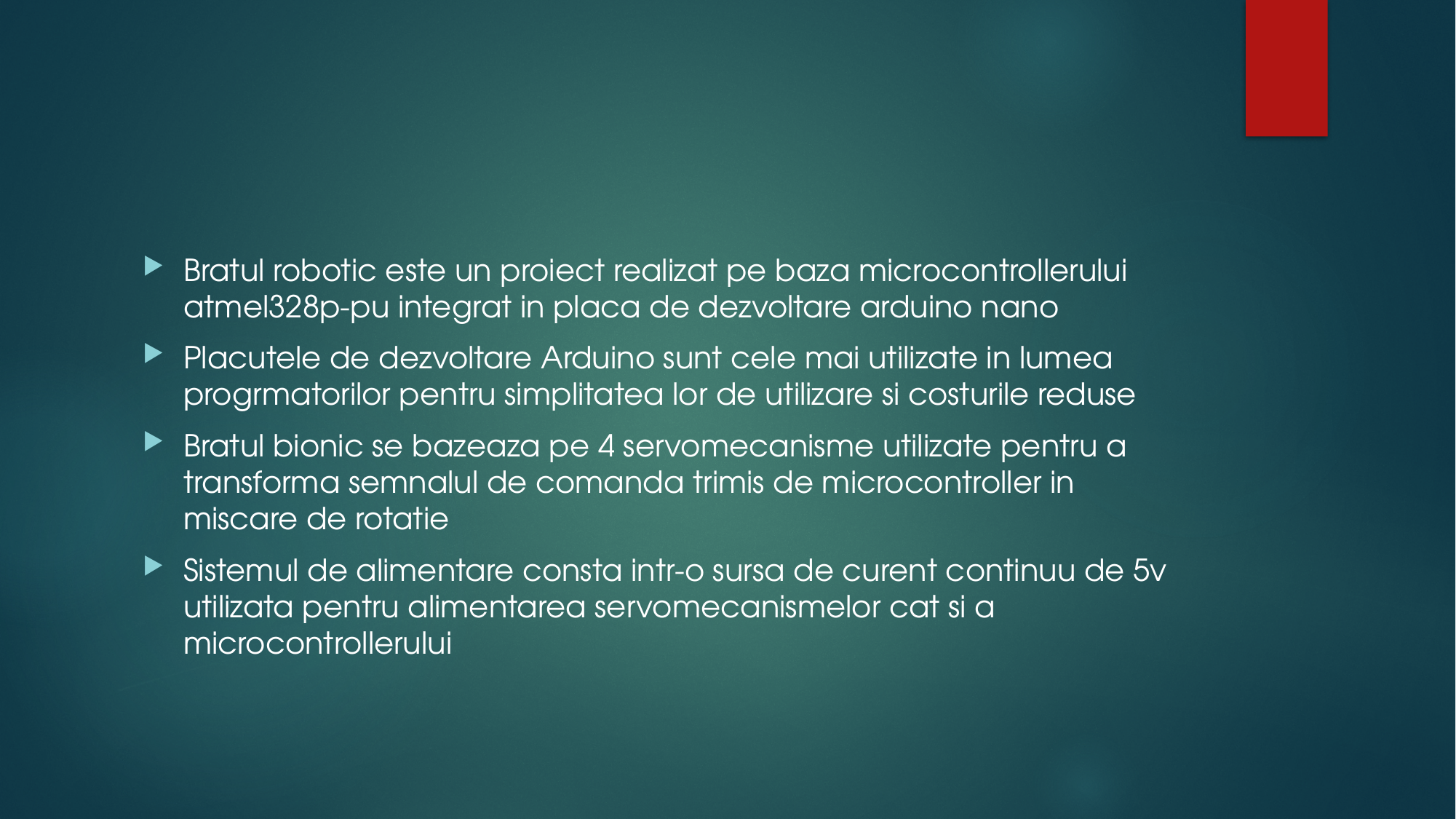

#
Bratul robotic este un proiect realizat pe baza microcontrollerului atmel328p-pu integrat in placa de dezvoltare arduino nano
Placutele de dezvoltare Arduino sunt cele mai utilizate in lumea progrmatorilor pentru simplitatea lor de utilizare si costurile reduse
Bratul bionic se bazeaza pe 4 servomecanisme utilizate pentru a transforma semnalul de comanda trimis de microcontroller in miscare de rotatie
Sistemul de alimentare consta intr-o sursa de curent continuu de 5v utilizata pentru alimentarea servomecanismelor cat si a microcontrollerului